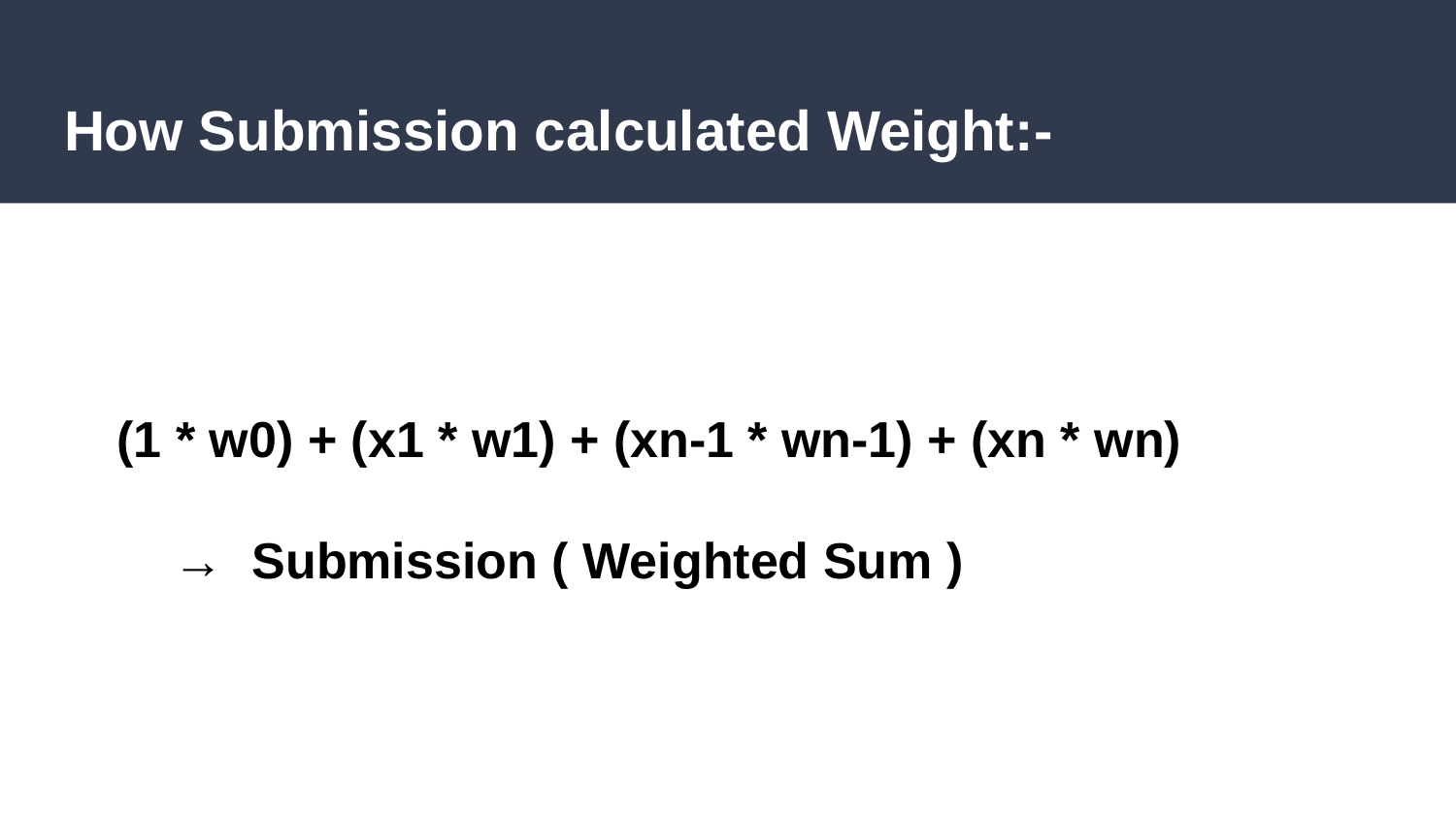

# How Submission calculated Weight:-

(1 * w0) + (x1 * w1) + (xn-1 * wn-1) + (xn * wn)

    →  Submission ( Weighted Sum )